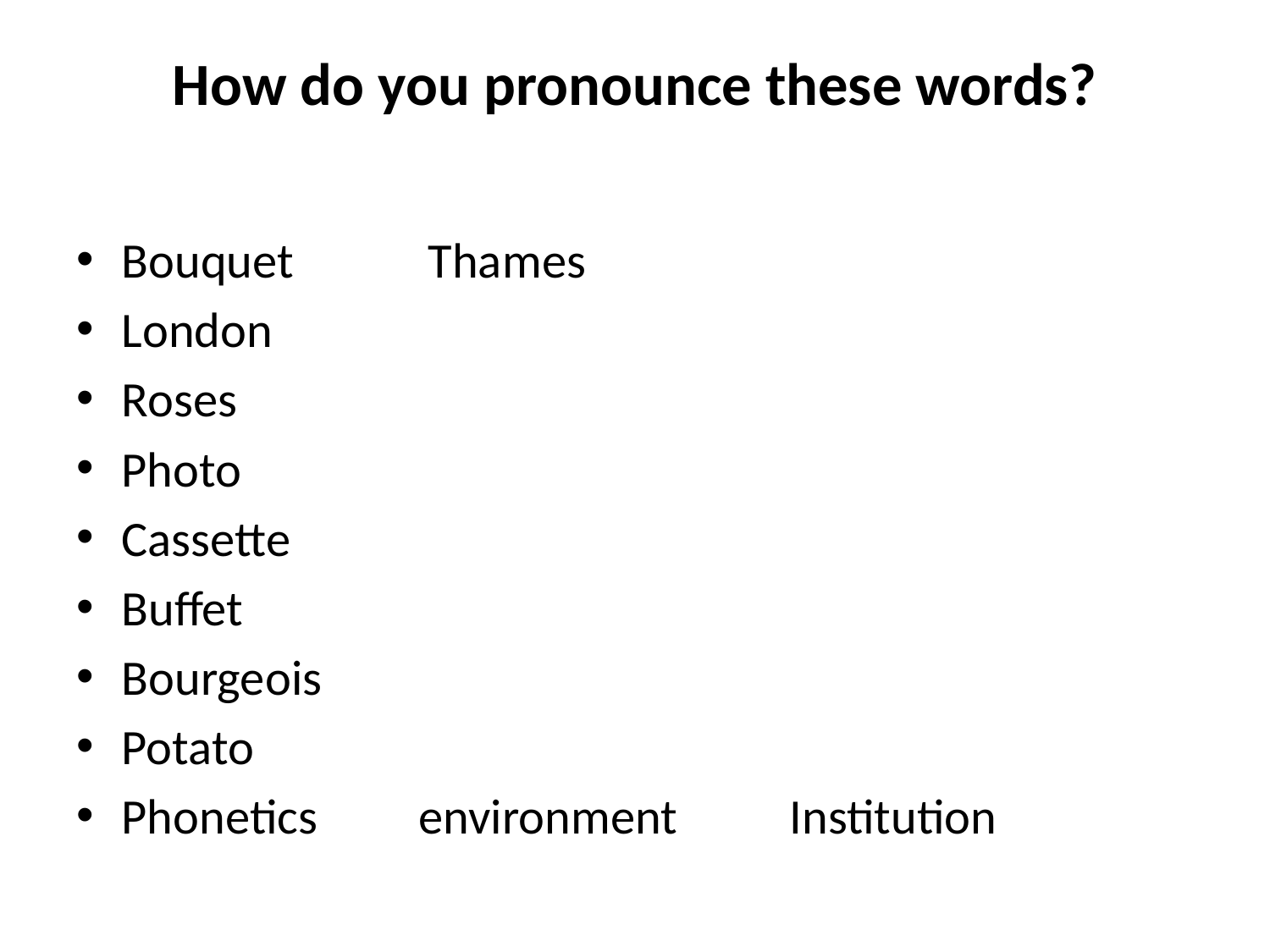

# How do you pronounce these words?
Bouquet            Thames
London
Roses
Photo
Cassette
Buffet
Bourgeois
Potato
Phonetics         environment          Institution